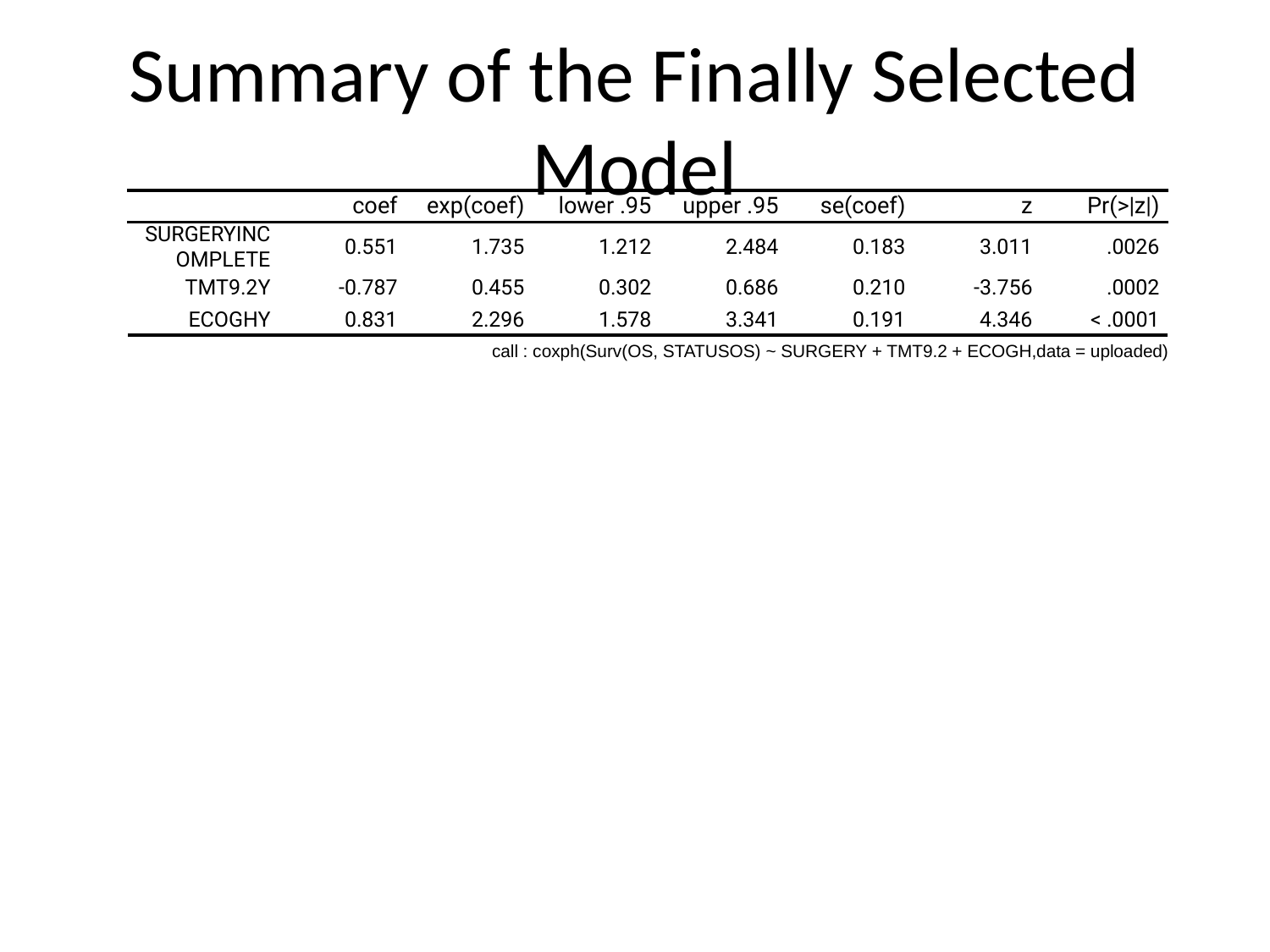

# Summary of the Finally Selected Model
| rowname | coef | exp(coef) | lower .95 | upper .95 | se(coef) | z | Pr(>|z|) |
| --- | --- | --- | --- | --- | --- | --- | --- |
| SURGERYINCOMPLETE | 0.551 | 1.735 | 1.212 | 2.484 | 0.183 | 3.011 | .0026 |
| TMT9.2Y | -0.787 | 0.455 | 0.302 | 0.686 | 0.210 | -3.756 | .0002 |
| ECOGHY | 0.831 | 2.296 | 1.578 | 3.341 | 0.191 | 4.346 | < .0001 |
| call : coxph(Surv(OS, STATUSOS) ~ SURGERY + TMT9.2 + ECOGH,data = uploaded) | call : coxph(Surv(OS, STATUSOS) ~ SURGERY + TMT9.2 + ECOGH,data = uploaded) | call : coxph(Surv(OS, STATUSOS) ~ SURGERY + TMT9.2 + ECOGH,data = uploaded) | call : coxph(Surv(OS, STATUSOS) ~ SURGERY + TMT9.2 + ECOGH,data = uploaded) | call : coxph(Surv(OS, STATUSOS) ~ SURGERY + TMT9.2 + ECOGH,data = uploaded) | call : coxph(Surv(OS, STATUSOS) ~ SURGERY + TMT9.2 + ECOGH,data = uploaded) | call : coxph(Surv(OS, STATUSOS) ~ SURGERY + TMT9.2 + ECOGH,data = uploaded) | call : coxph(Surv(OS, STATUSOS) ~ SURGERY + TMT9.2 + ECOGH,data = uploaded) |